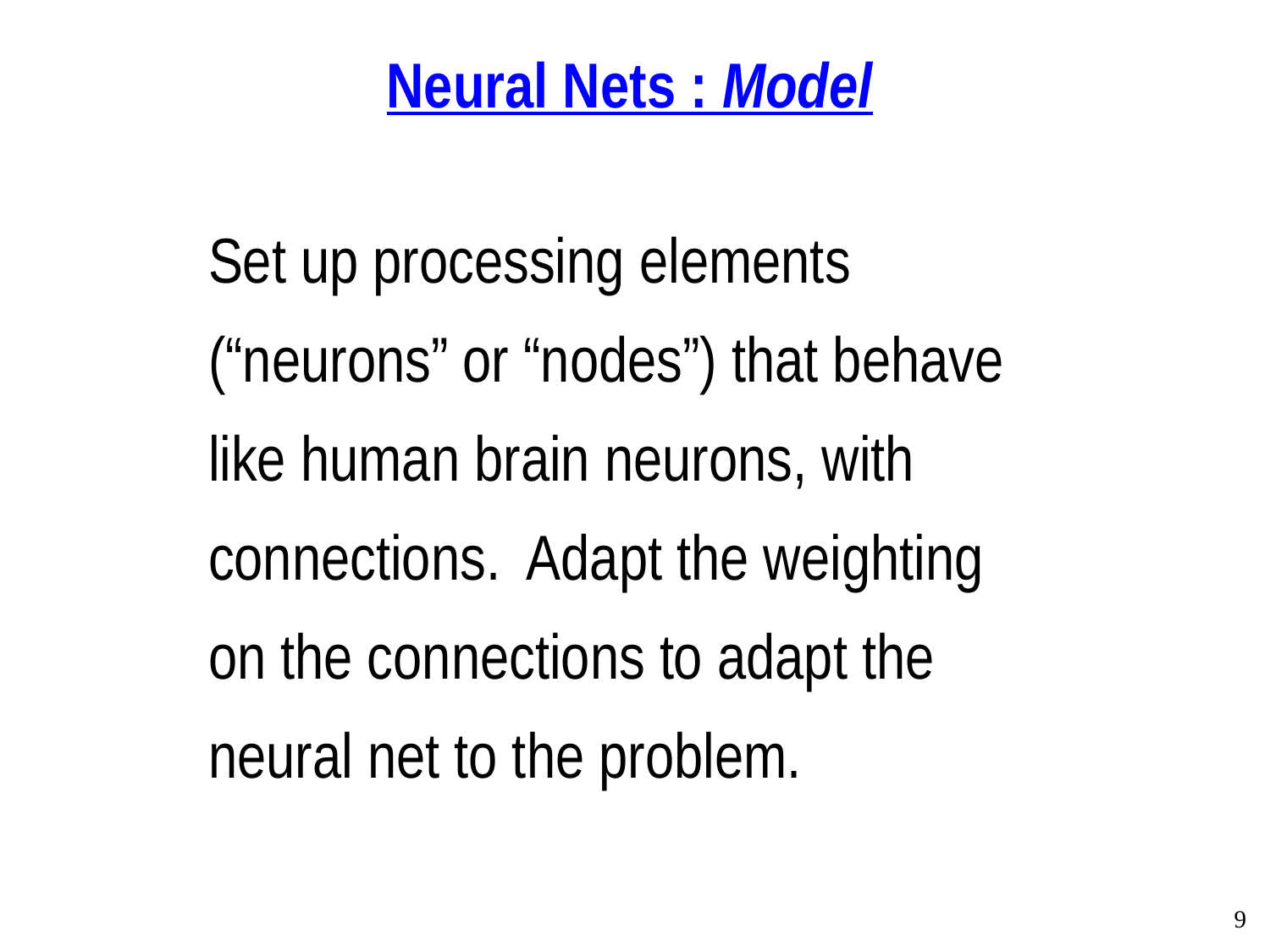

# Neural Nets : Model
Set up processing elements (“neurons” or “nodes”) that behave like human brain neurons, with connections.  Adapt the weighting on the connections to adapt the neural net to the problem.